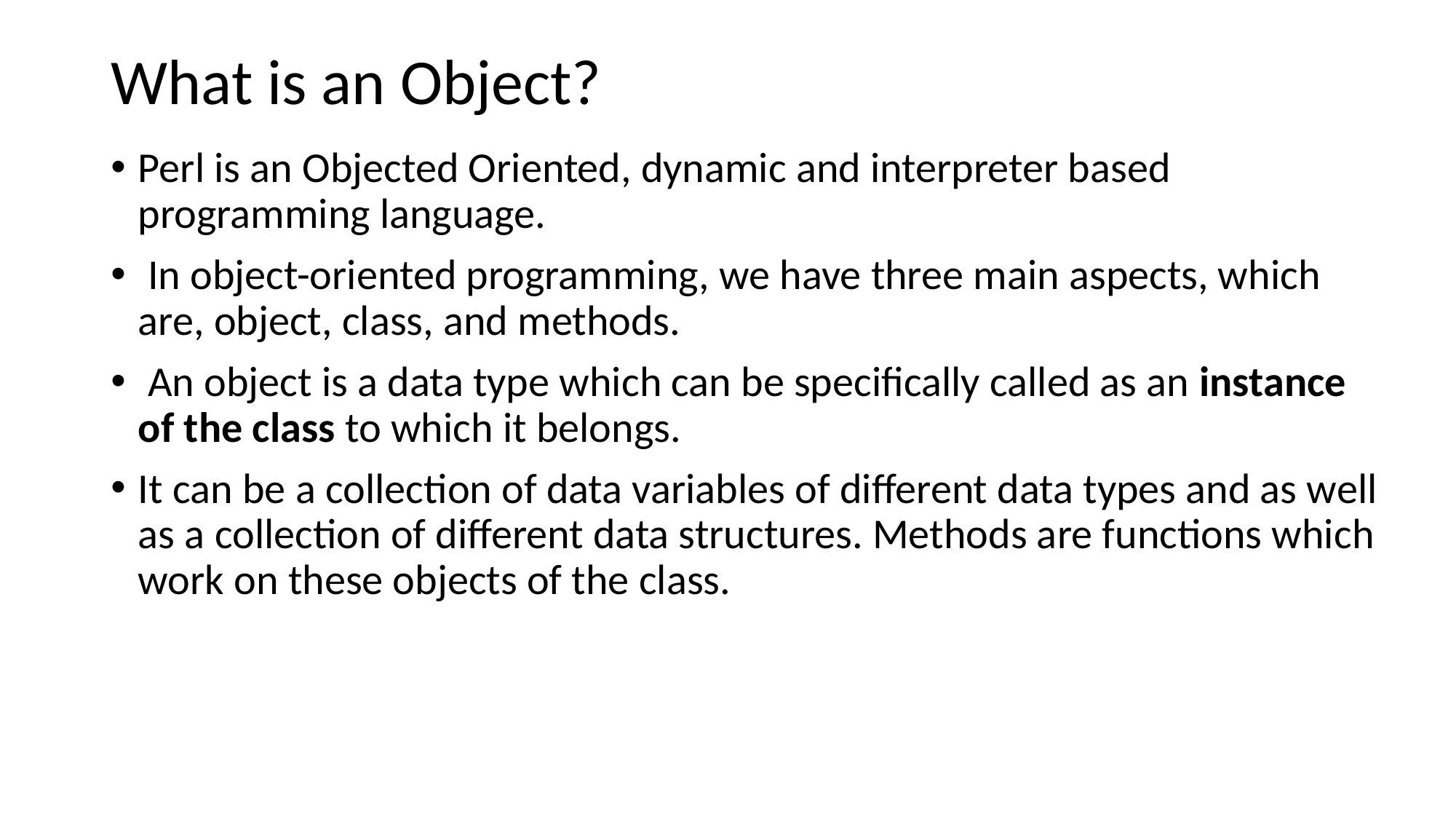

# What is an Object?
Perl is an Objected Oriented, dynamic and interpreter based programming language.
 In object-oriented programming, we have three main aspects, which are, object, class, and methods.
 An object is a data type which can be specifically called as an instance of the class to which it belongs.
It can be a collection of data variables of different data types and as well as a collection of different data structures. Methods are functions which work on these objects of the class.